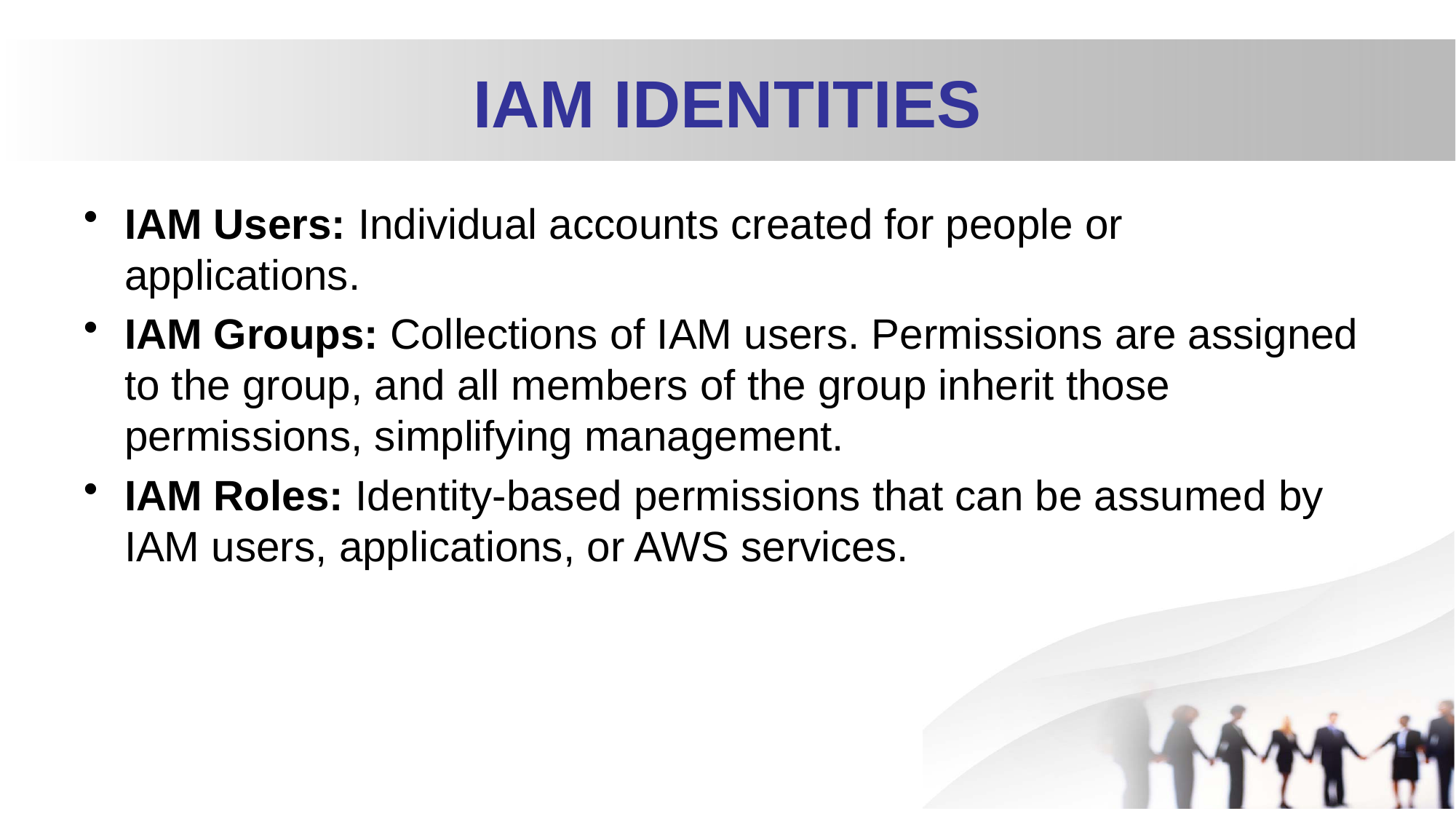

# IAM IDENTITIES
IAM Users: Individual accounts created for people or applications.
IAM Groups: Collections of IAM users. Permissions are assigned to the group, and all members of the group inherit those permissions, simplifying management.
IAM Roles: Identity-based permissions that can be assumed by IAM users, applications, or AWS services.